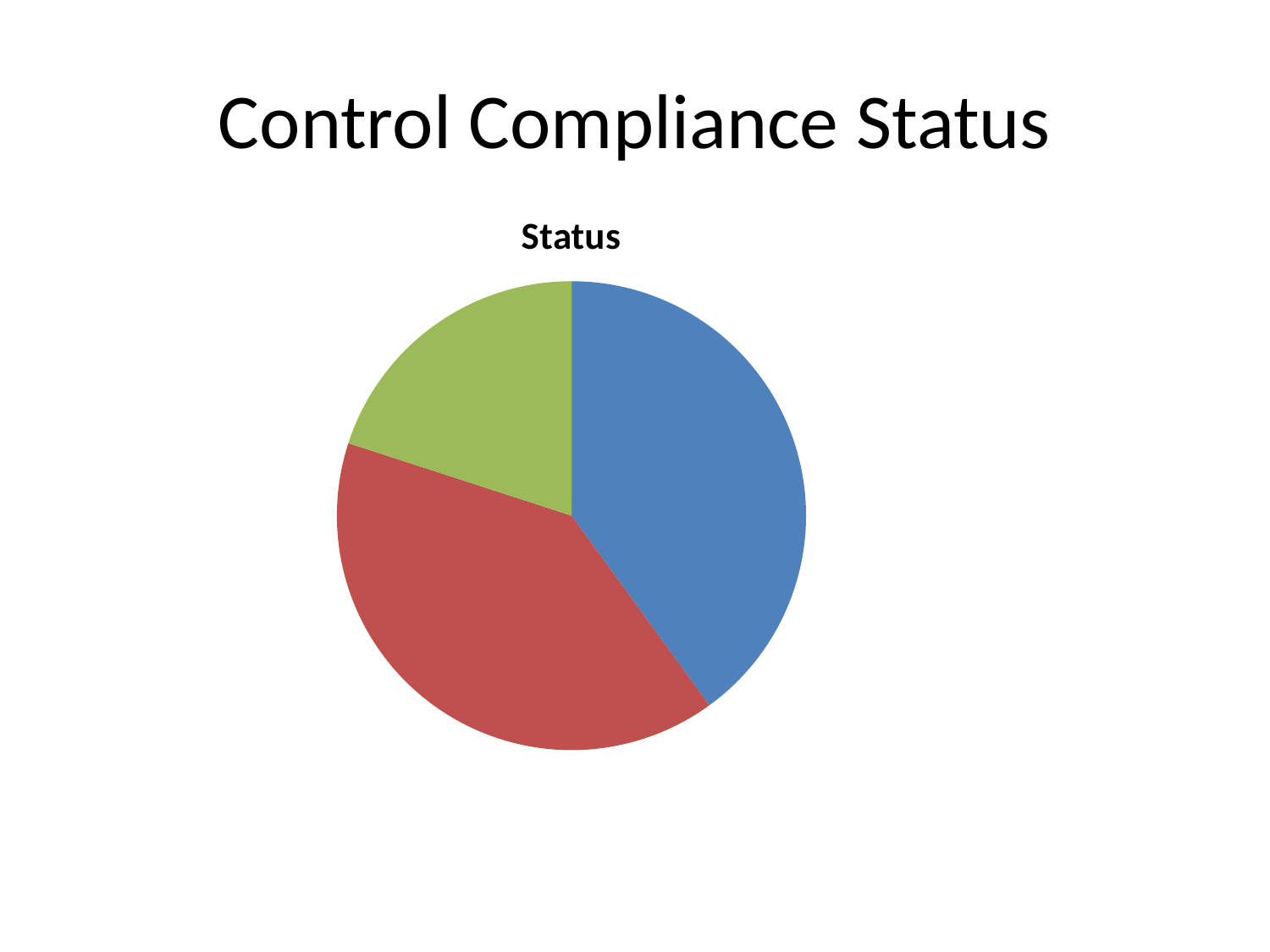

# Control Compliance Status

### Chart

| Category | Status |
|---|---|
| Compliant | 2.0 |
| Not Compliant | 2.0 |
| Planned | 1.0 |